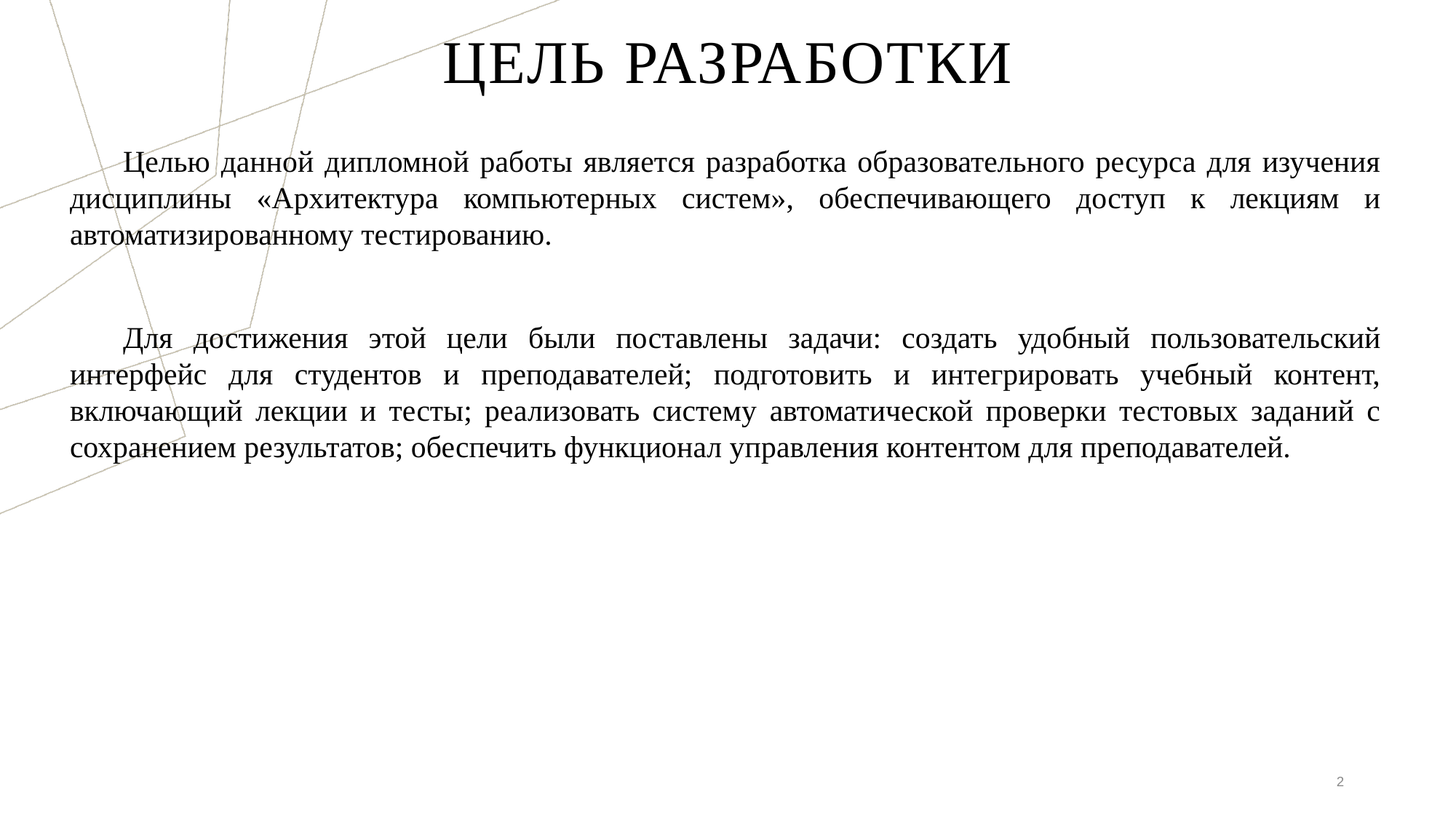

Цель разработки
Целью данной дипломной работы является разработка образовательного ресурса для изучения дисциплины «Архитектура компьютерных систем», обеспечивающего доступ к лекциям и автоматизированному тестированию.

Для достижения этой цели были поставлены задачи: создать удобный пользовательский интерфейс для студентов и преподавателей; подготовить и интегрировать учебный контент, включающий лекции и тесты; реализовать систему автоматической проверки тестовых заданий с сохранением результатов; обеспечить функционал управления контентом для преподавателей.
2